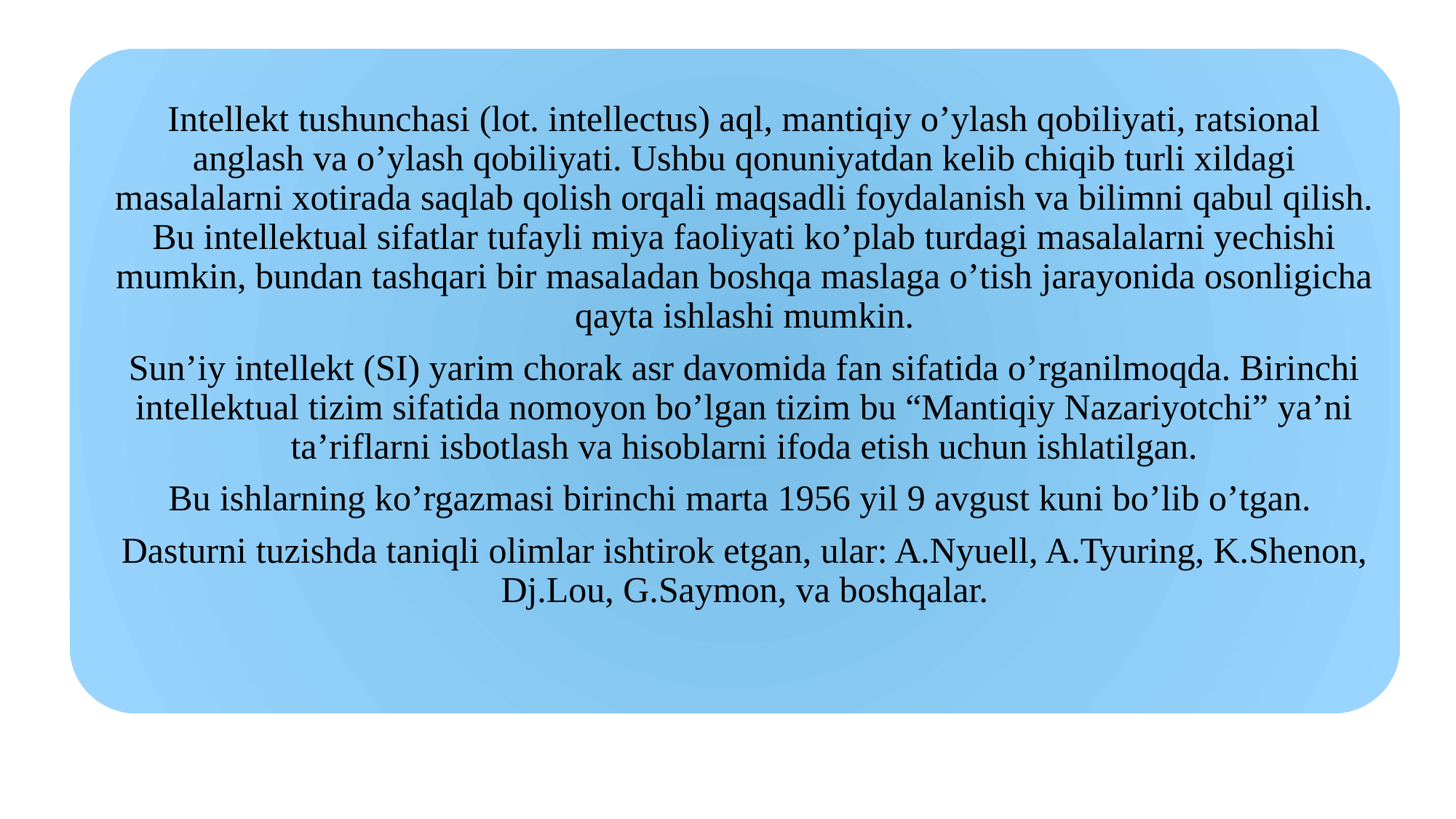

Intellekt tushunchasi (lot. intellectus) aql, mantiqiy о’ylash qobiliyati, ratsional anglash va о’ylash qobiliyati. Ushbu qonuniyatdan kelib chiqib turli хildagi masalalarni хotirada saqlab qolish orqali maqsadli foydalanish va bilimni qabul qilish. Bu intellektual sifatlar tufayli miya faoliyati kо’plab turdagi masalalarni yechishi mumkin, bundan tashqari bir masaladan boshqa maslaga о’tish jarayonida osonligicha qayta ishlashi mumkin.
Sun’iy intellekt (SI) yarim chorak asr davomida fan sifatida о’rganilmoqda. Birinchi intellektual tizim sifatida nomoyon bо’lgan tizim bu “Mantiqiy Nazariyotchi” ya’ni ta’riflarni isbotlash va hisoblarni ifoda etish uchun ishlatilgan.
Bu ishlarning kо’rgazmasi birinchi marta 1956 yil 9 avgust kuni bо’lib о’tgan.
Dasturni tuzishda taniqli olimlar ishtirok etgan, ular: A.Nyuell, A.Tyuring, K.Shenon, Dj.Lou, G.Saymon, va boshqalar.